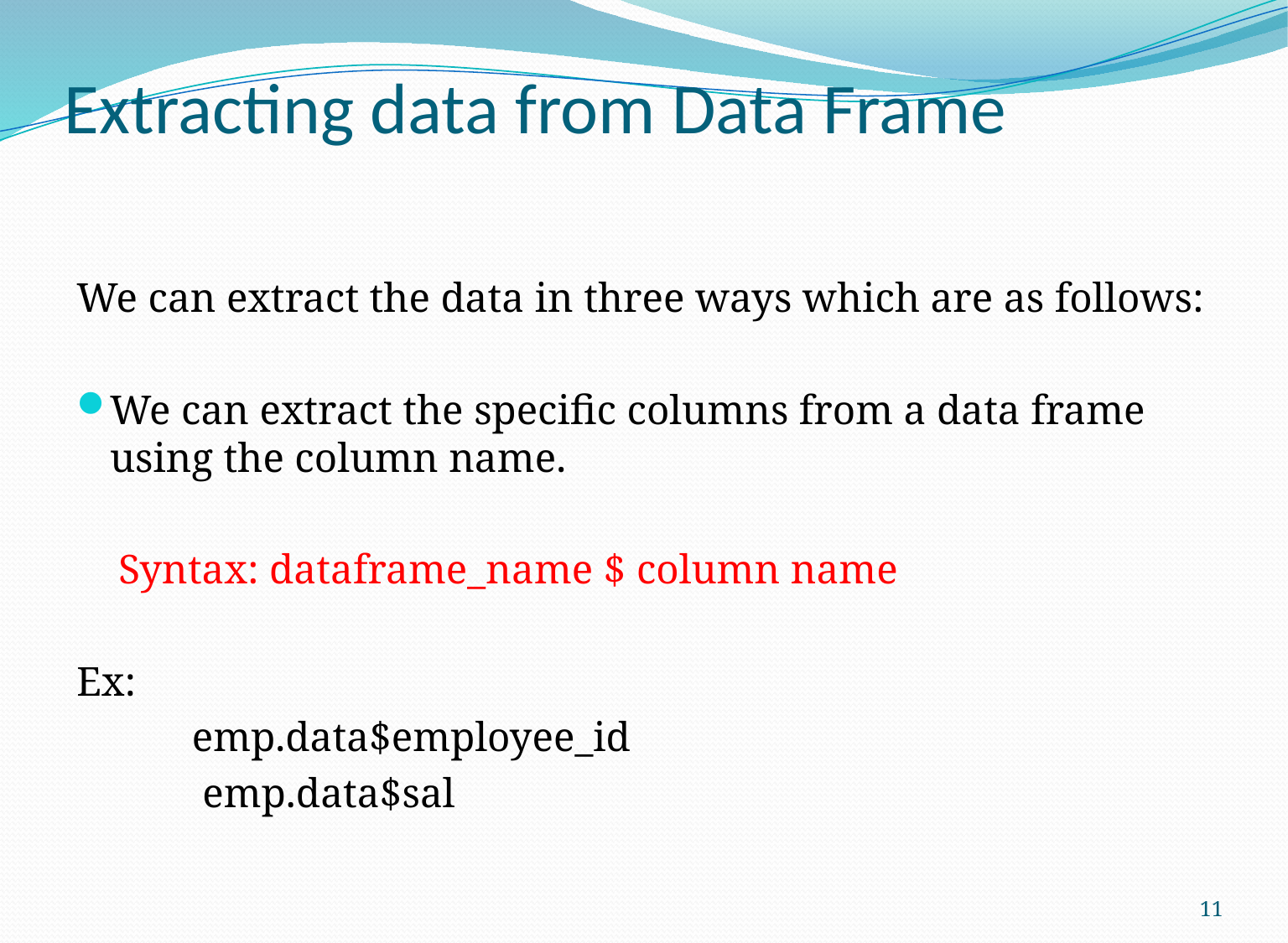

# Extracting data from Data Frame
We can extract the data in three ways which are as follows:

We can extract the specific columns from a data frame using the column name.

    Syntax: dataframe_name $ column name

Ex:
           emp.data$employee_id
            emp.data$sal

11